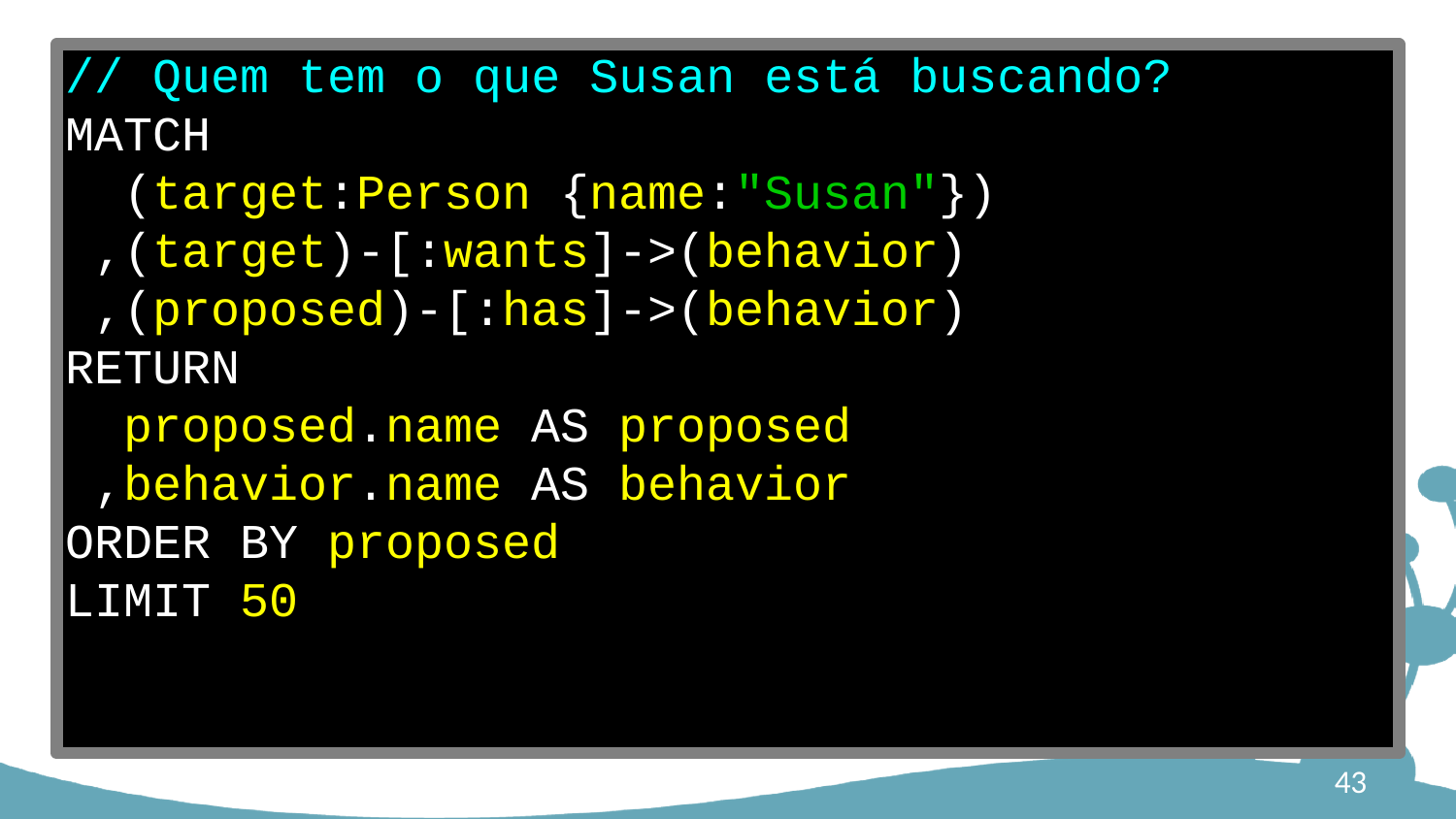

// Quem tem o que Susan está buscando?
MATCH
  (target:Person {name:"Susan"})
 ,(target)-[:wants]->(behavior)
 ,(proposed)-[:has]->(behavior)
RETURN
  proposed.name AS proposed
 ,behavior.name AS behavior
ORDER BY proposed
LIMIT 50
43